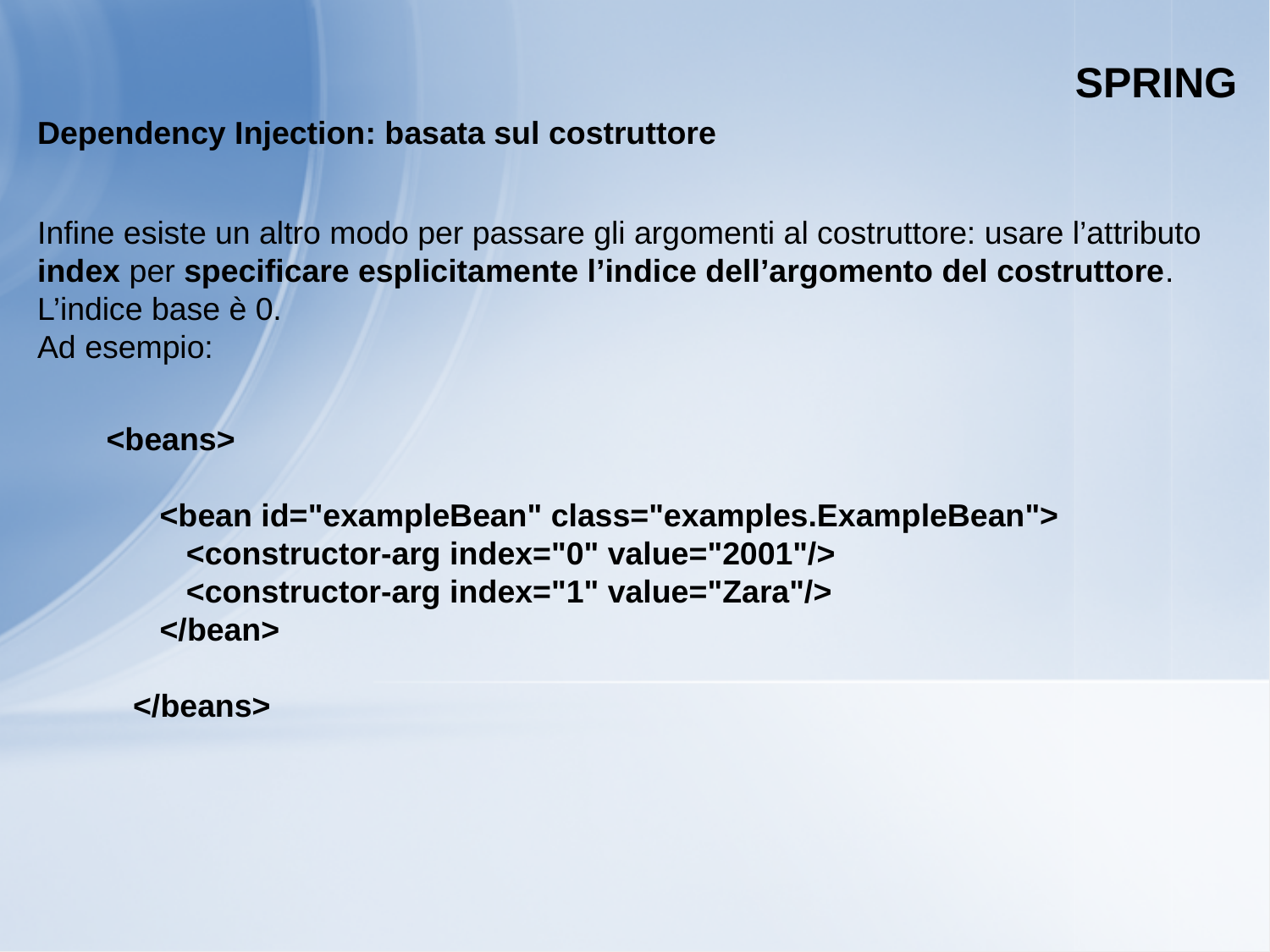

SPRING
Dependency Injection: basata sul costruttore
Infine esiste un altro modo per passare gli argomenti al costruttore: usare l’attributo index per specificare esplicitamente l’indice dell’argomento del costruttore. L’indice base è 0.
Ad esempio:
 <beans>

       <bean id="exampleBean" class="examples.ExampleBean">
          <constructor-arg index="0" value="2001"/>
          <constructor-arg index="1" value="Zara"/>
       </bean>

    </beans>